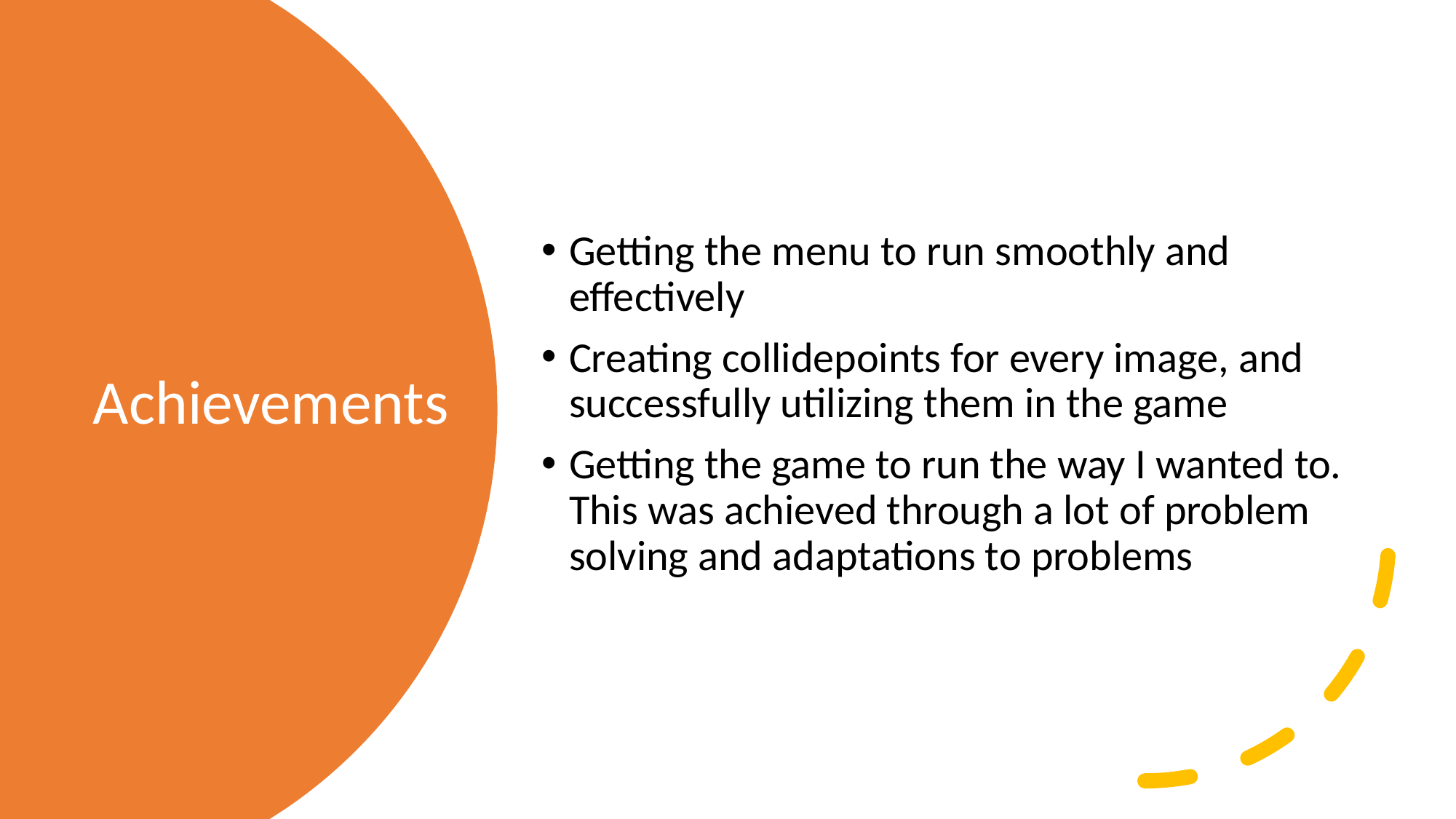

Getting the menu to run smoothly and effectively
Creating collidepoints for every image, and successfully utilizing them in the game
Getting the game to run the way I wanted to. This was achieved through a lot of problem solving and adaptations to problems
# Achievements